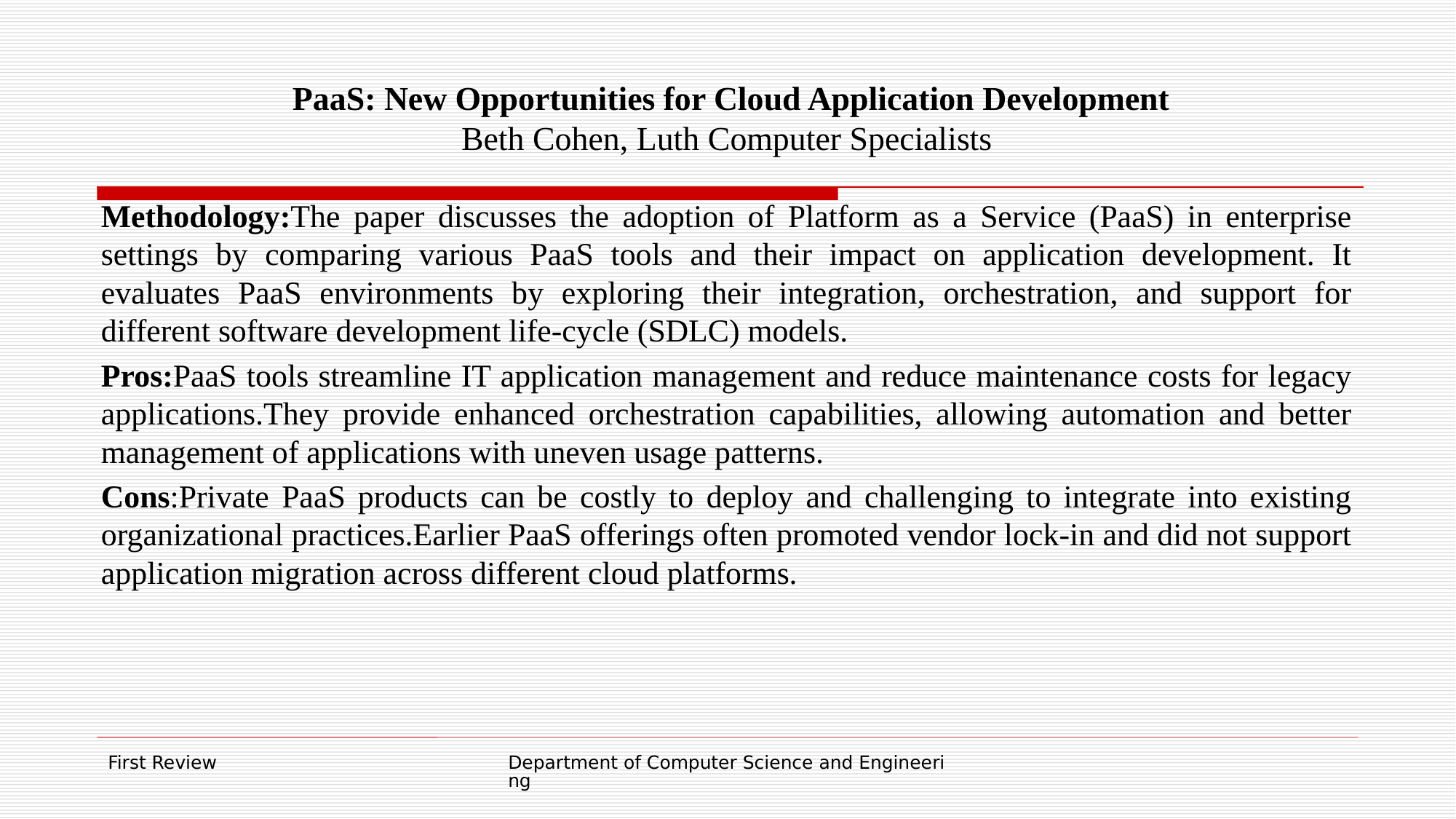

# PaaS: New Opportunities for Cloud Application Development Beth Cohen, Luth Computer Specialists
Methodology:The paper discusses the adoption of Platform as a Service (PaaS) in enterprise settings by comparing various PaaS tools and their impact on application development. It evaluates PaaS environments by exploring their integration, orchestration, and support for different software development life-cycle (SDLC) models.
Pros:PaaS tools streamline IT application management and reduce maintenance costs for legacy applications.They provide enhanced orchestration capabilities, allowing automation and better management of applications with uneven usage patterns.
Cons:Private PaaS products can be costly to deploy and challenging to integrate into existing organizational practices.Earlier PaaS offerings often promoted vendor lock-in and did not support application migration across different cloud platforms.
First Review
Department of Computer Science and Engineering
6